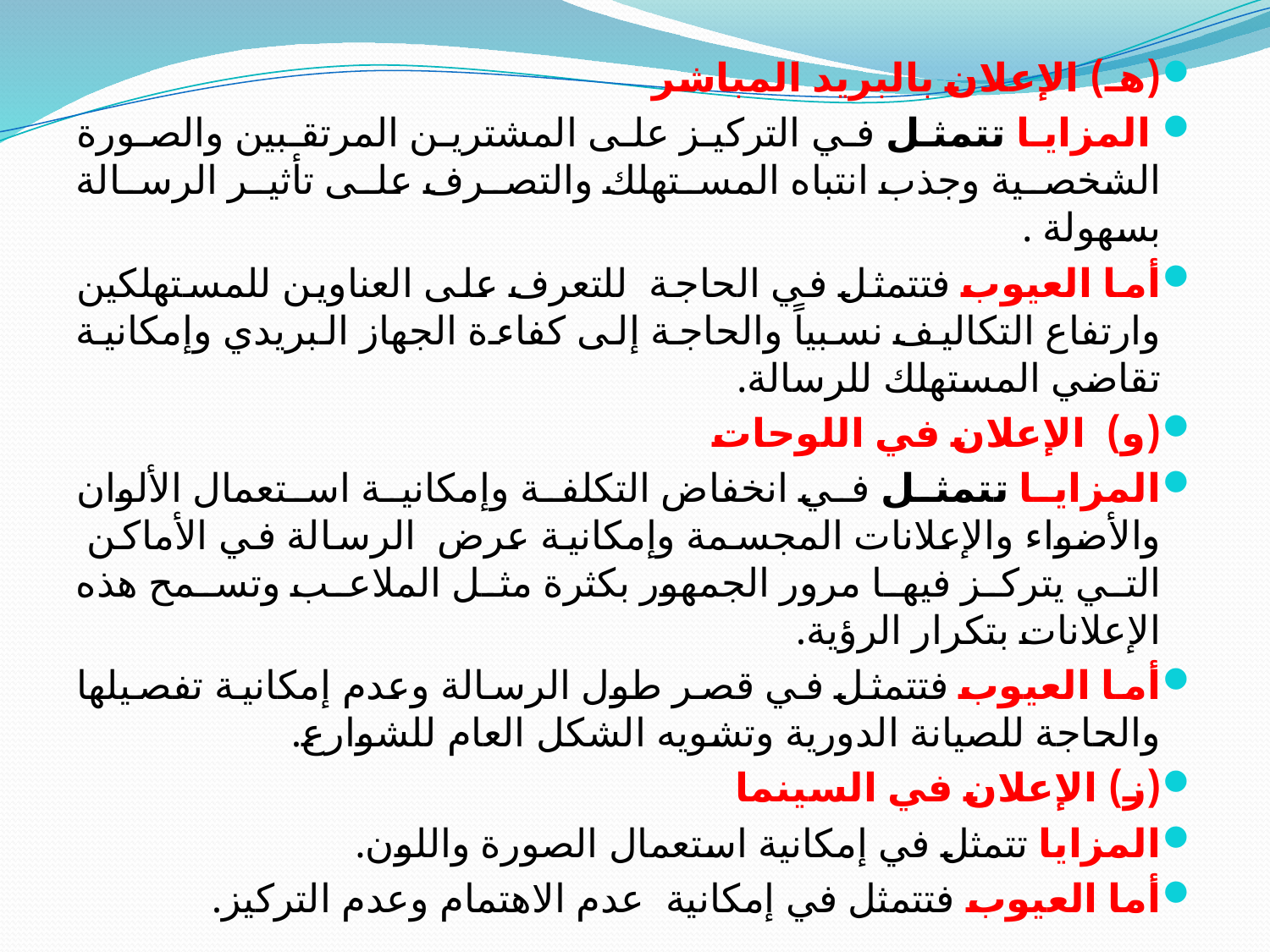

(هـ) الإعلان بالبريد المباشر
 المزايا تتمثل في التركيز على المشترين المرتقبين والصورة الشخصية وجذب انتباه المستهلك والتصرف على تأثير الرسالة بسهولة .
أما العيوب فتتمثل في الحاجة  للتعرف على العناوين للمستهلكين وارتفاع التكاليف نسبياً والحاجة إلى كفاءة الجهاز البريدي وإمكانية تقاضي المستهلك للرسالة.
(و)  الإعلان في اللوحات
المزايا تتمثل في انخفاض التكلفة وإمكانية استعمال الألوان والأضواء والإعلانات المجسمة وإمكانية عرض  الرسالة في الأماكن  التي يتركز فيها مرور الجمهور بكثرة مثل الملاعب وتسمح هذه الإعلانات بتكرار الرؤية.
أما العيوب فتتمثل في قصر طول الرسالة وعدم إمكانية تفصيلها والحاجة للصيانة الدورية وتشويه الشكل العام للشوارع.
(ز) الإعلان في السينما
المزايا تتمثل في إمكانية استعمال الصورة واللون.
أما العيوب فتتمثل في إمكانية  عدم الاهتمام وعدم التركيز.